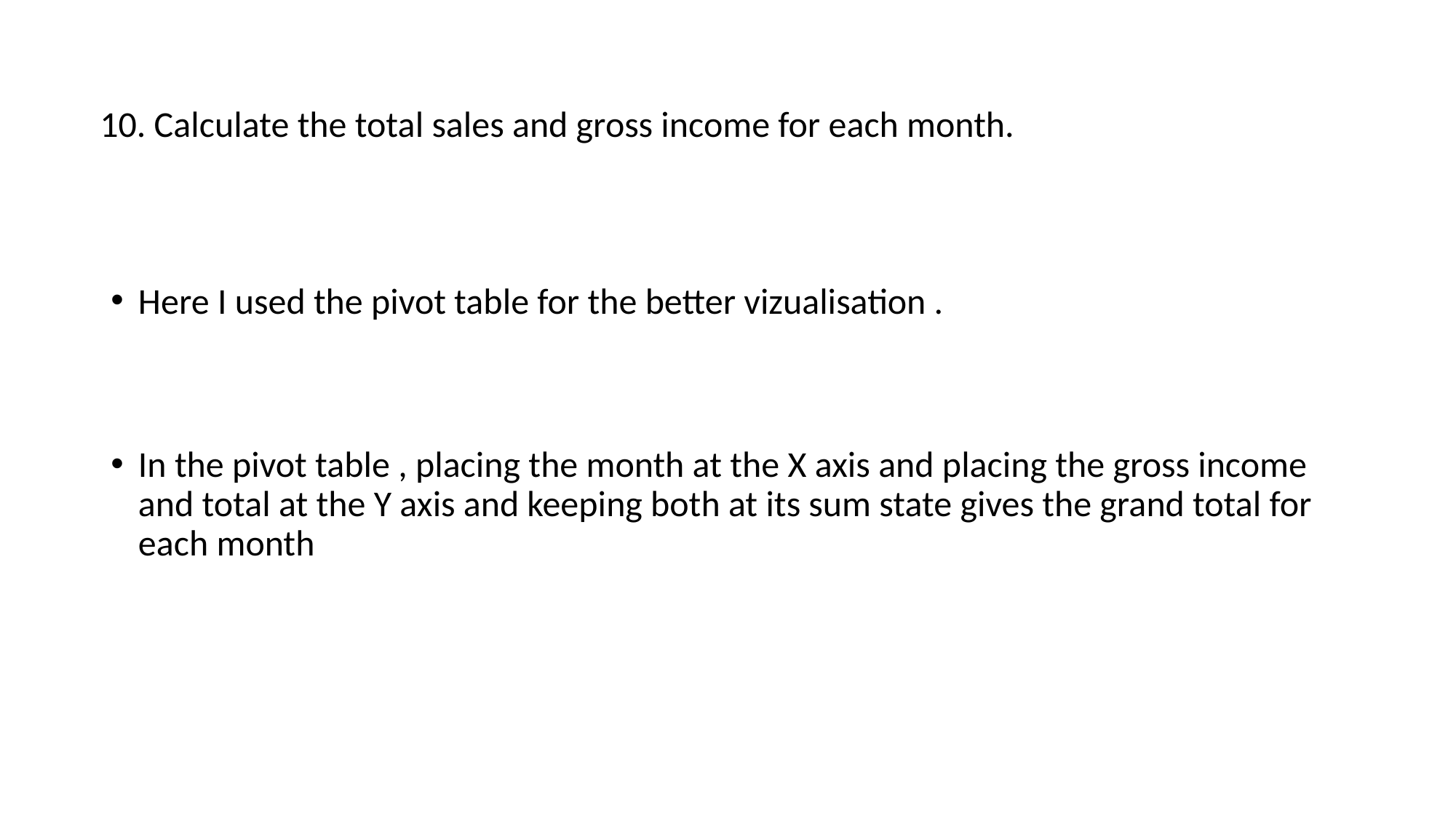

# 10. Calculate the total sales and gross income for each month.

Here I used the pivot table for the better vizualisation .

In the pivot table , placing the month at the X axis and placing the gross income and total at the Y axis and keeping both at its sum state gives the grand total for each month